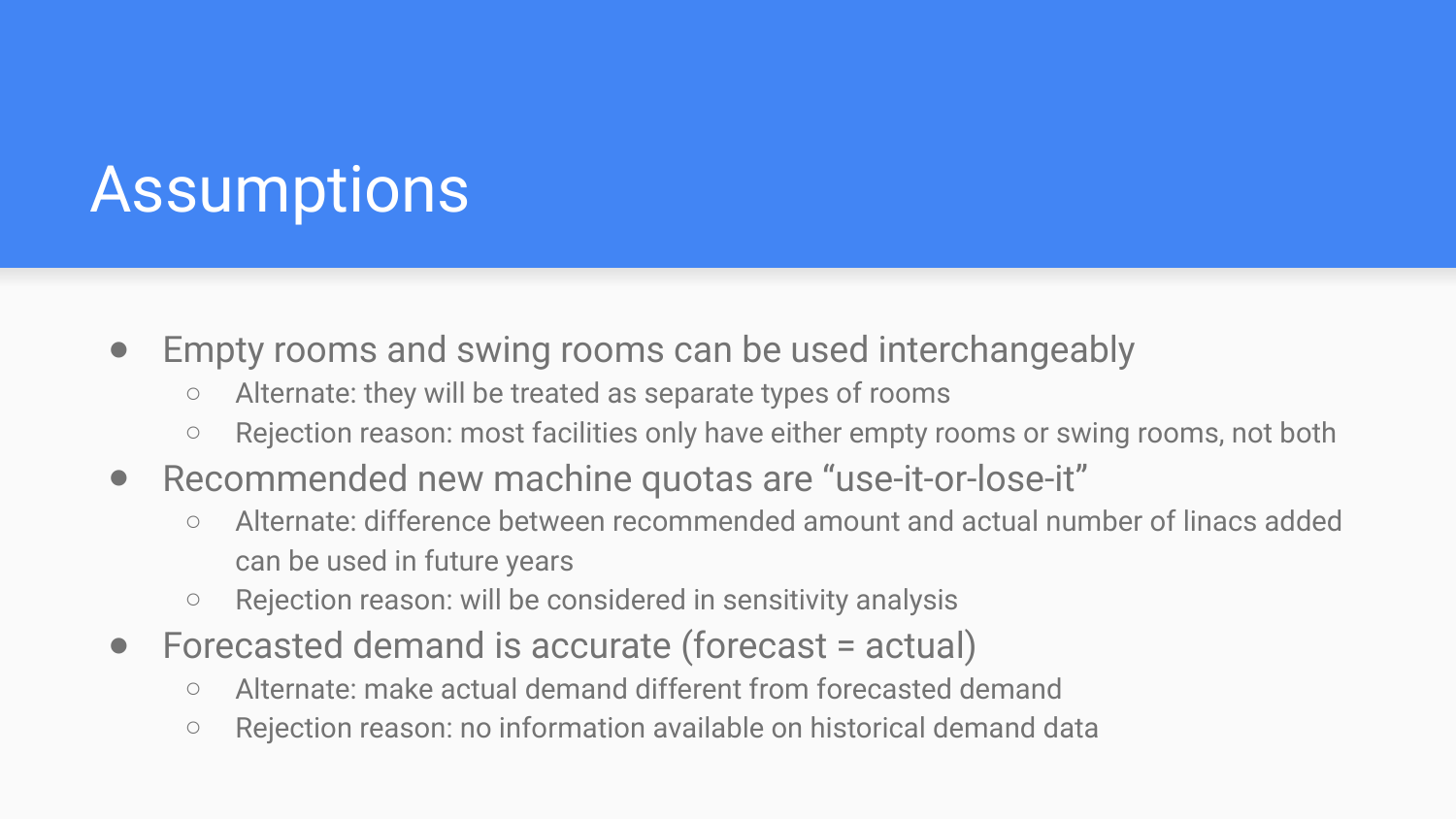

# Assumptions
Empty rooms and swing rooms can be used interchangeably
Alternate: they will be treated as separate types of rooms
Rejection reason: most facilities only have either empty rooms or swing rooms, not both
Recommended new machine quotas are “use-it-or-lose-it”
Alternate: difference between recommended amount and actual number of linacs added can be used in future years
Rejection reason: will be considered in sensitivity analysis
Forecasted demand is accurate (forecast = actual)
Alternate: make actual demand different from forecasted demand
Rejection reason: no information available on historical demand data